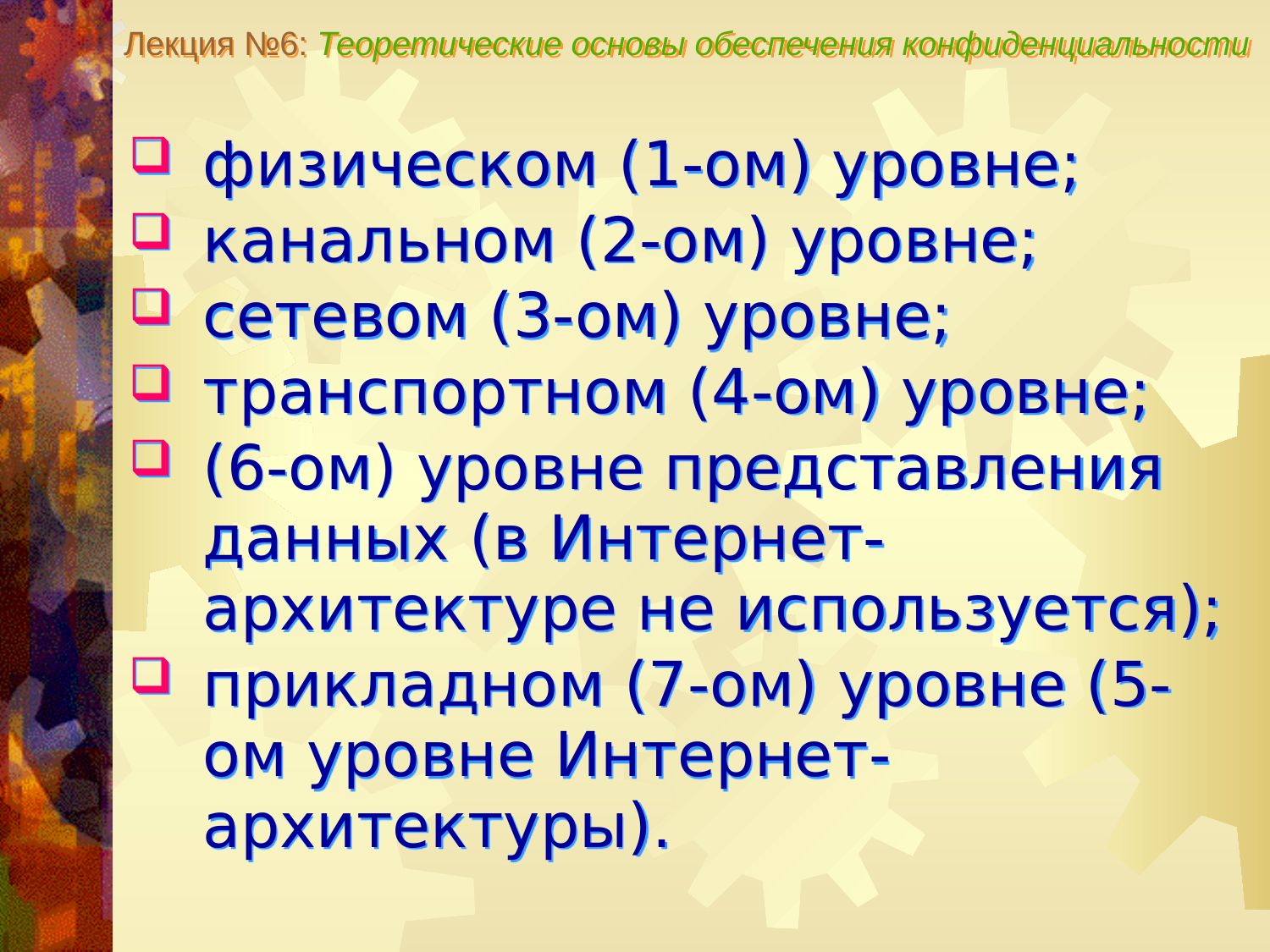

Лекция №6: Теоретические основы обеспечения конфиденциальности
физическом (1-ом) уровне;
канальном (2-ом) уровне;
сетевом (3-ом) уровне;
транспортном (4-ом) уровне;
(6-ом) уровне представления данных (в Интернет-архитектуре не используется);
прикладном (7-ом) уровне (5-ом уровне Интернет-архитектуры).